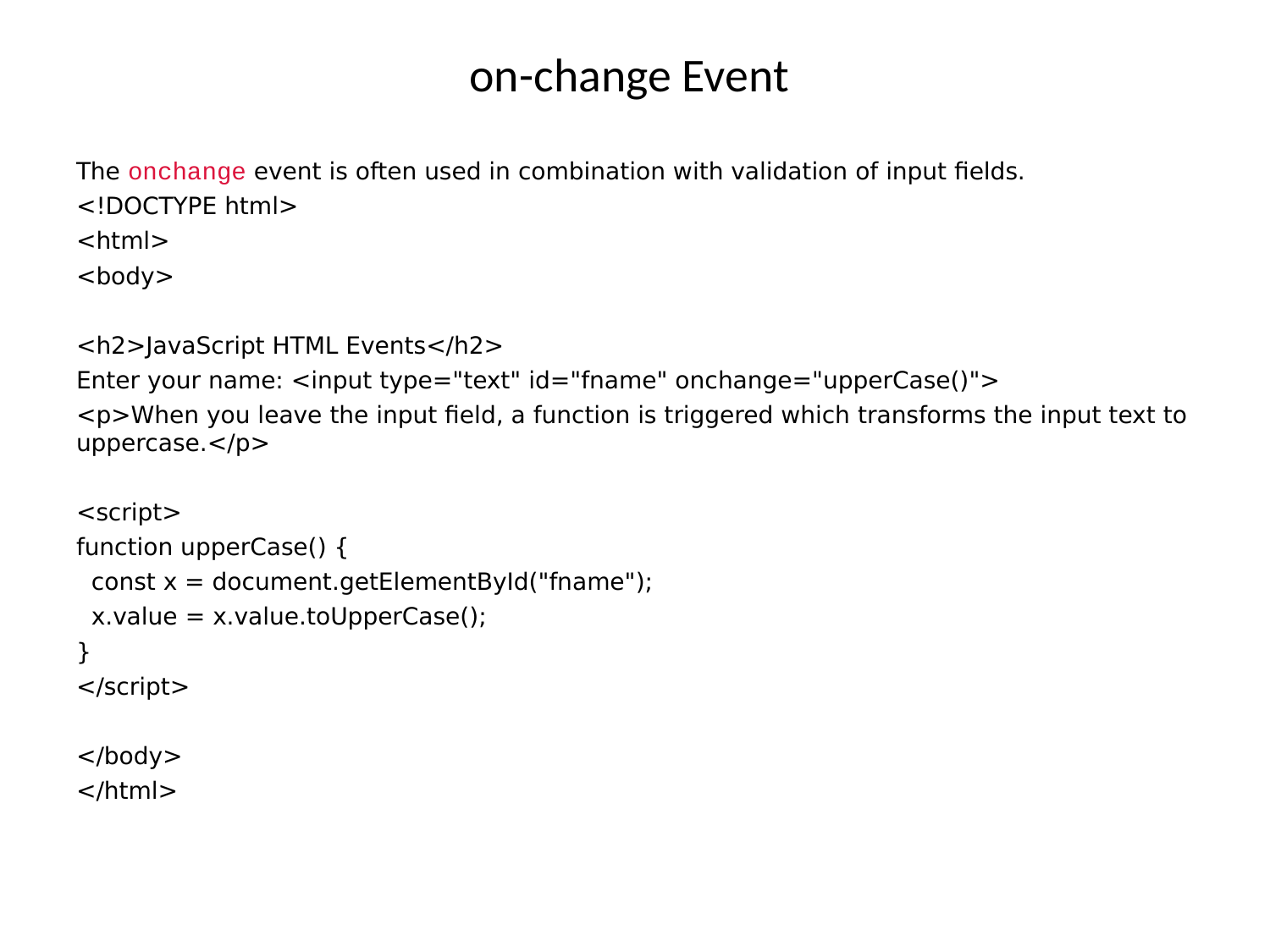

# on-change Event
The onchange event is often used in combination with validation of input fields.
<!DOCTYPE html>
<html>
<body>

<h2>JavaScript HTML Events</h2>
Enter your name: <input type="text" id="fname" onchange="upperCase()">
<p>When you leave the input field, a function is triggered which transforms the input text to uppercase.</p>

<script>
function upperCase() {
  const x = document.getElementById("fname");
  x.value = x.value.toUpperCase();
}
</script>

</body>
</html>